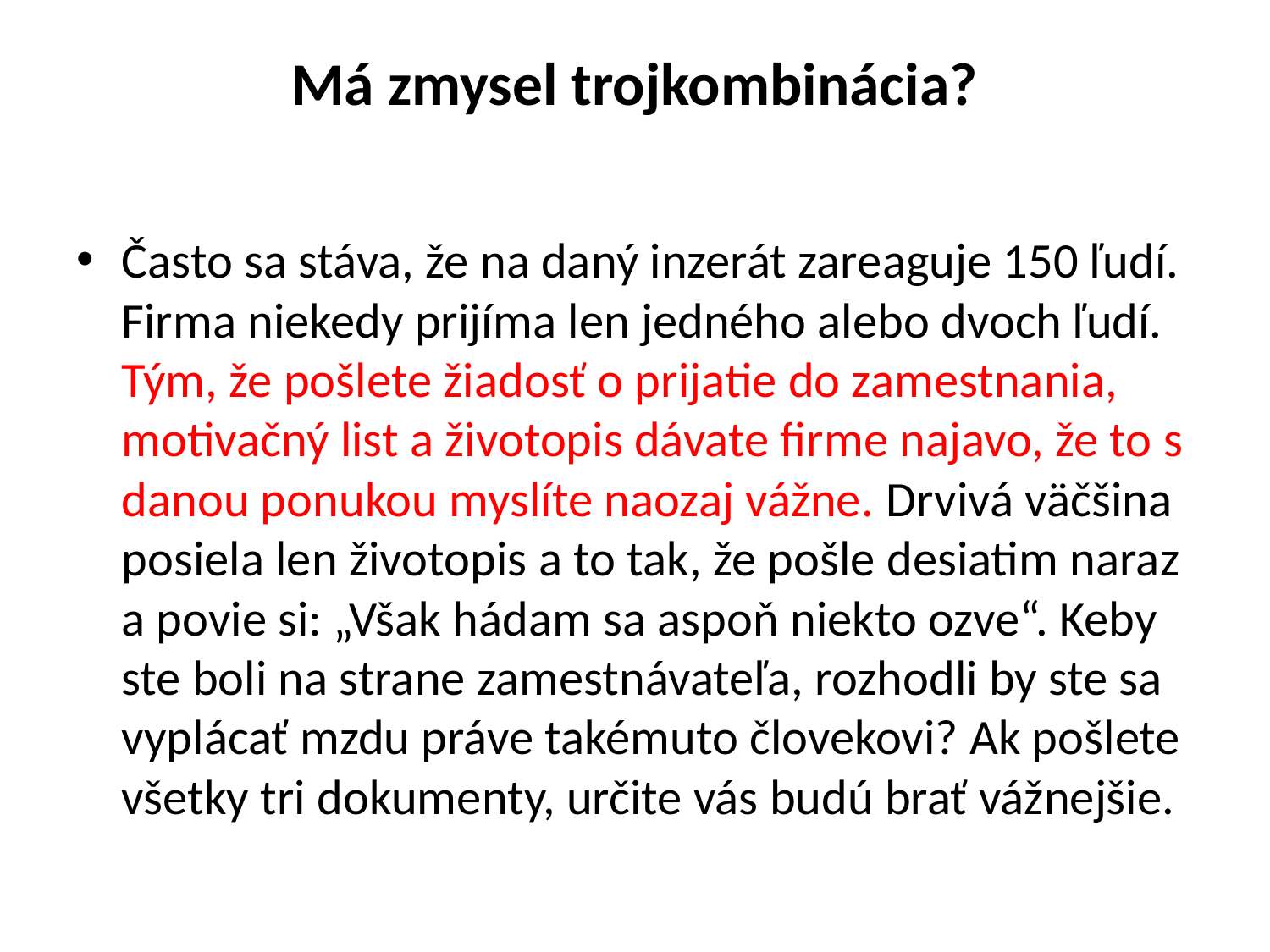

# Má zmysel trojkombinácia?
Často sa stáva, že na daný inzerát zareaguje 150 ľudí. Firma niekedy prijíma len jedného alebo dvoch ľudí. Tým, že pošlete žiadosť o prijatie do zamestnania, motivačný list a životopis dávate firme najavo, že to s danou ponukou myslíte naozaj vážne. Drvivá väčšina posiela len životopis a to tak, že pošle desiatim naraz a povie si: „Však hádam sa aspoň niekto ozve“. Keby ste boli na strane zamestnávateľa, rozhodli by ste sa vyplácať mzdu práve takémuto človekovi? Ak pošlete všetky tri dokumenty, určite vás budú brať vážnejšie.